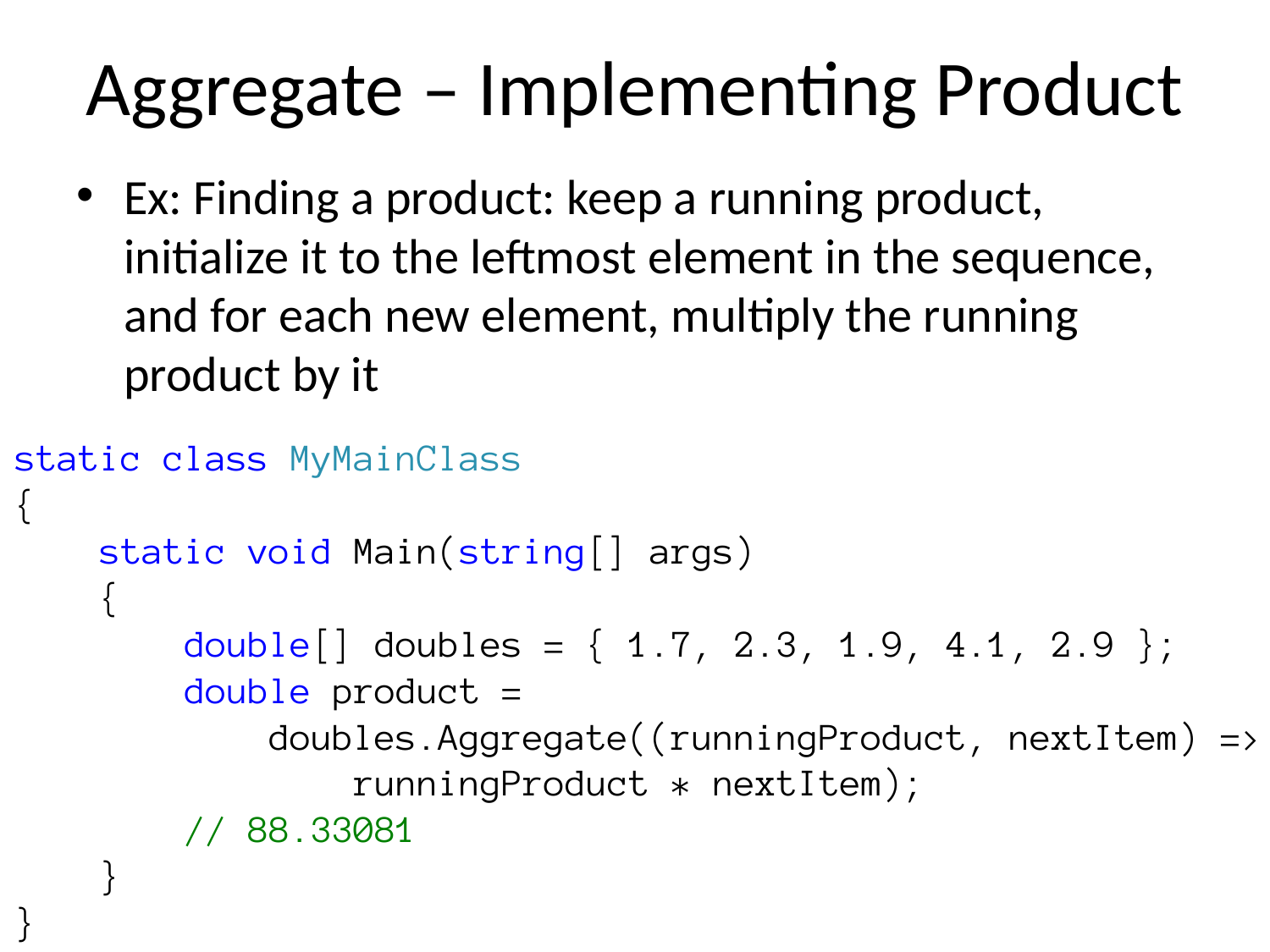

# Aggregate – Implementing Product
Ex: Finding a product: keep a running product, initialize it to the leftmost element in the sequence, and for each new element, multiply the running product by it

static class MyMainClass
{
    static void Main(string[] args)
    {
        double[] doubles = { 1.7, 2.3, 1.9, 4.1, 2.9 };
        double product =
            doubles.Aggregate((runningProduct, nextItem) =>
                runningProduct * nextItem);
        // 88.33081
    }
}